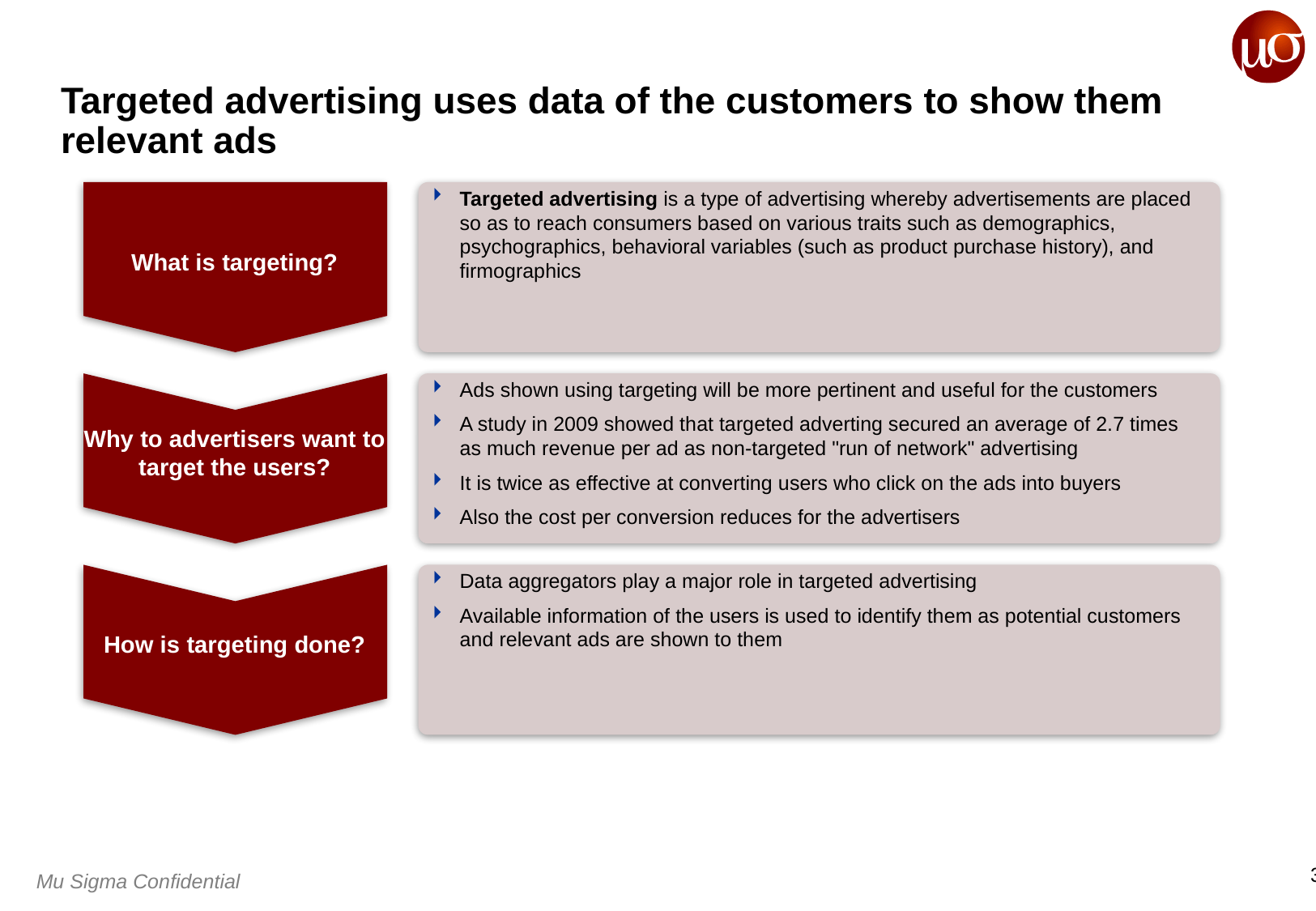

# Targeted advertising uses data of the customers to show them relevant ads
Targeted advertising is a type of advertising whereby advertisements are placed so as to reach consumers based on various traits such as demographics, psychographics, behavioral variables (such as product purchase history), and firmographics
What is targeting?
Ads shown using targeting will be more pertinent and useful for the customers
A study in 2009 showed that targeted adverting secured an average of 2.7 times as much revenue per ad as non-targeted "run of network" advertising
It is twice as effective at converting users who click on the ads into buyers
Also the cost per conversion reduces for the advertisers
Why to advertisers want to target the users?
Data aggregators play a major role in targeted advertising
Available information of the users is used to identify them as potential customers and relevant ads are shown to them
How is targeting done?